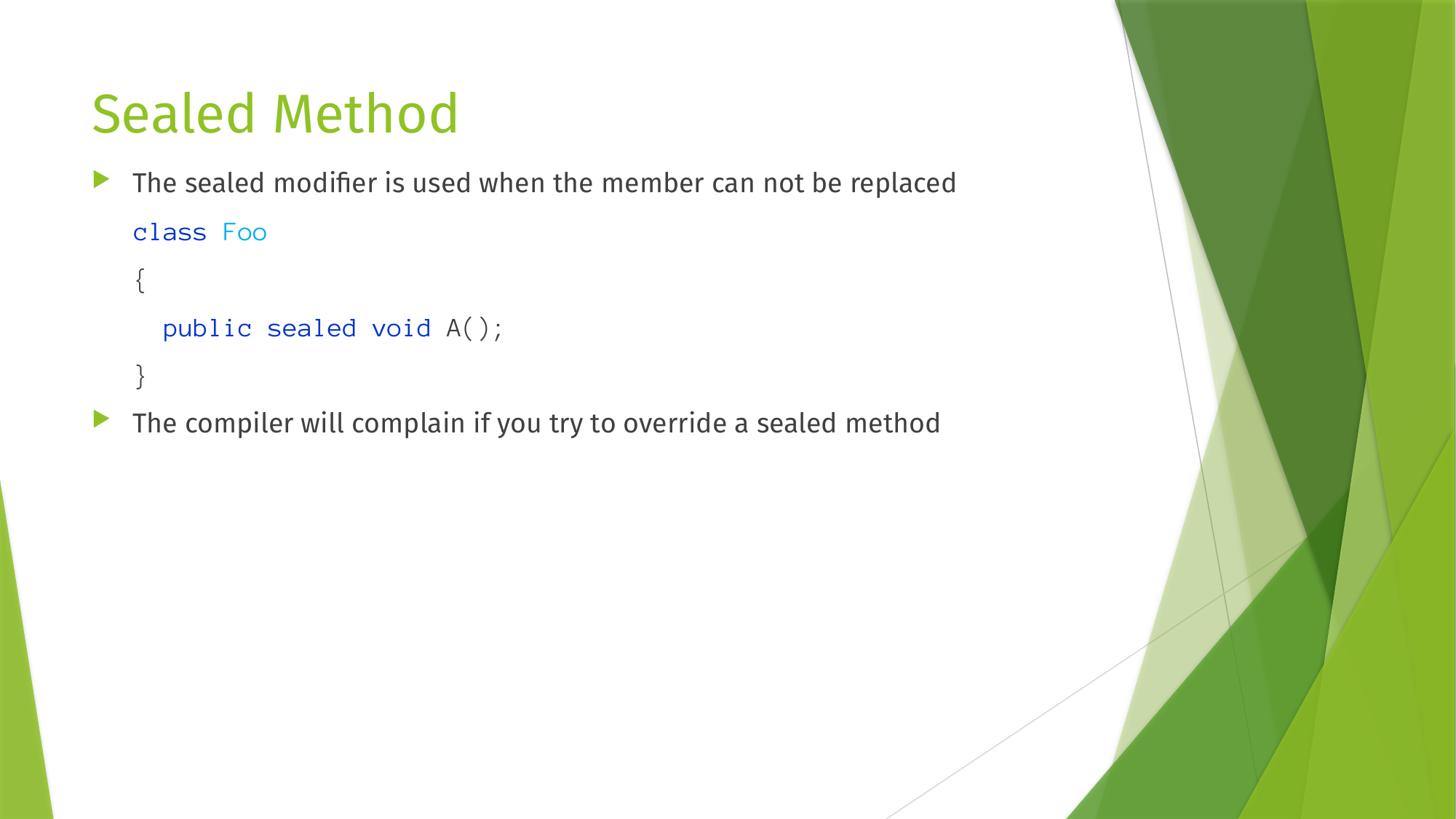

# Sealed Method
The sealed modifier is used when the member can not be replaced
class Foo
{
  public sealed void A();
}
The compiler will complain if you try to override a sealed method